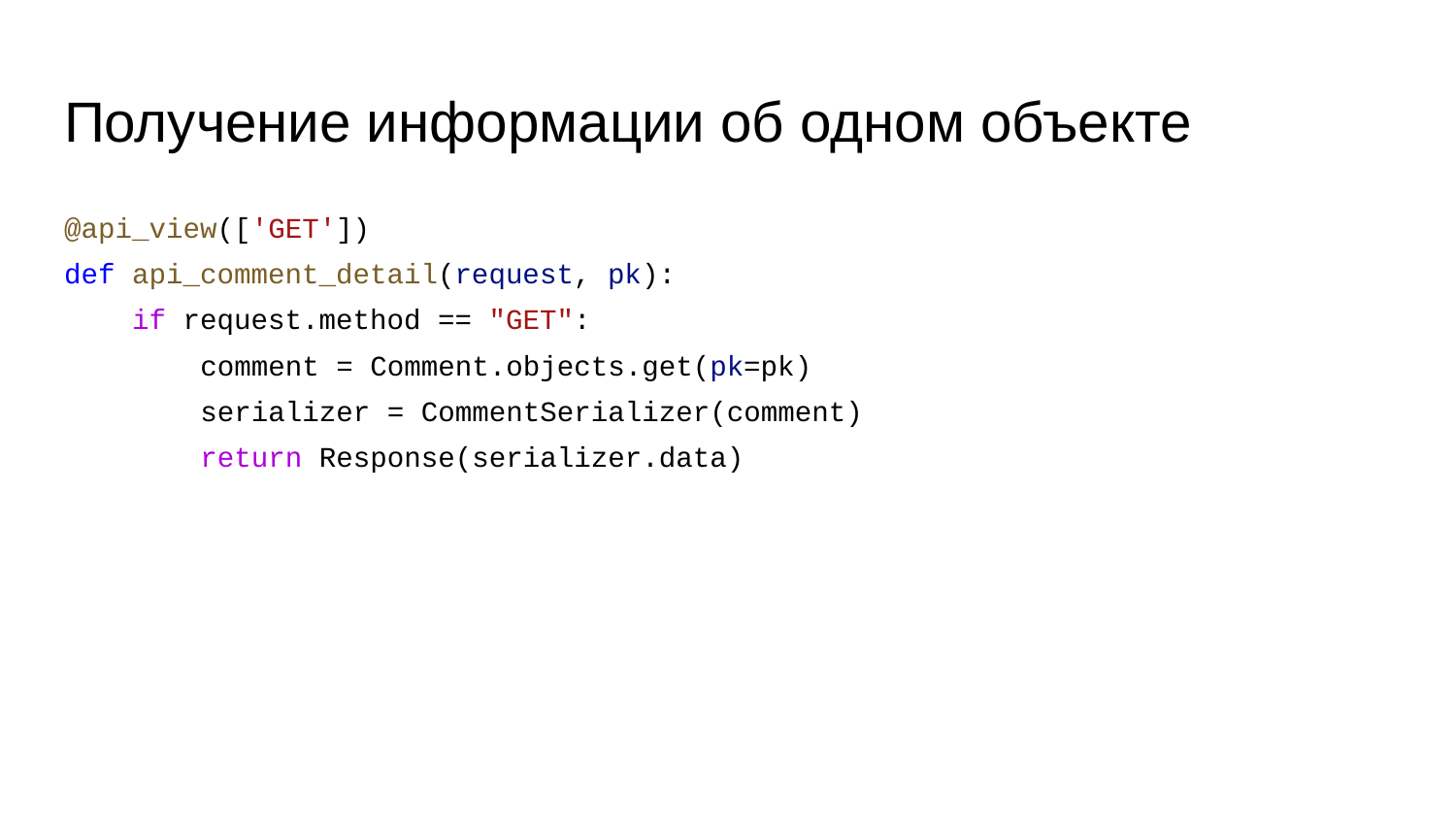

# Получение информации об одном объекте
@api_view(['GET'])
def api_comment_detail(request, pk):
    if request.method == "GET":
        comment = Comment.objects.get(pk=pk)
        serializer = CommentSerializer(comment)
        return Response(serializer.data)